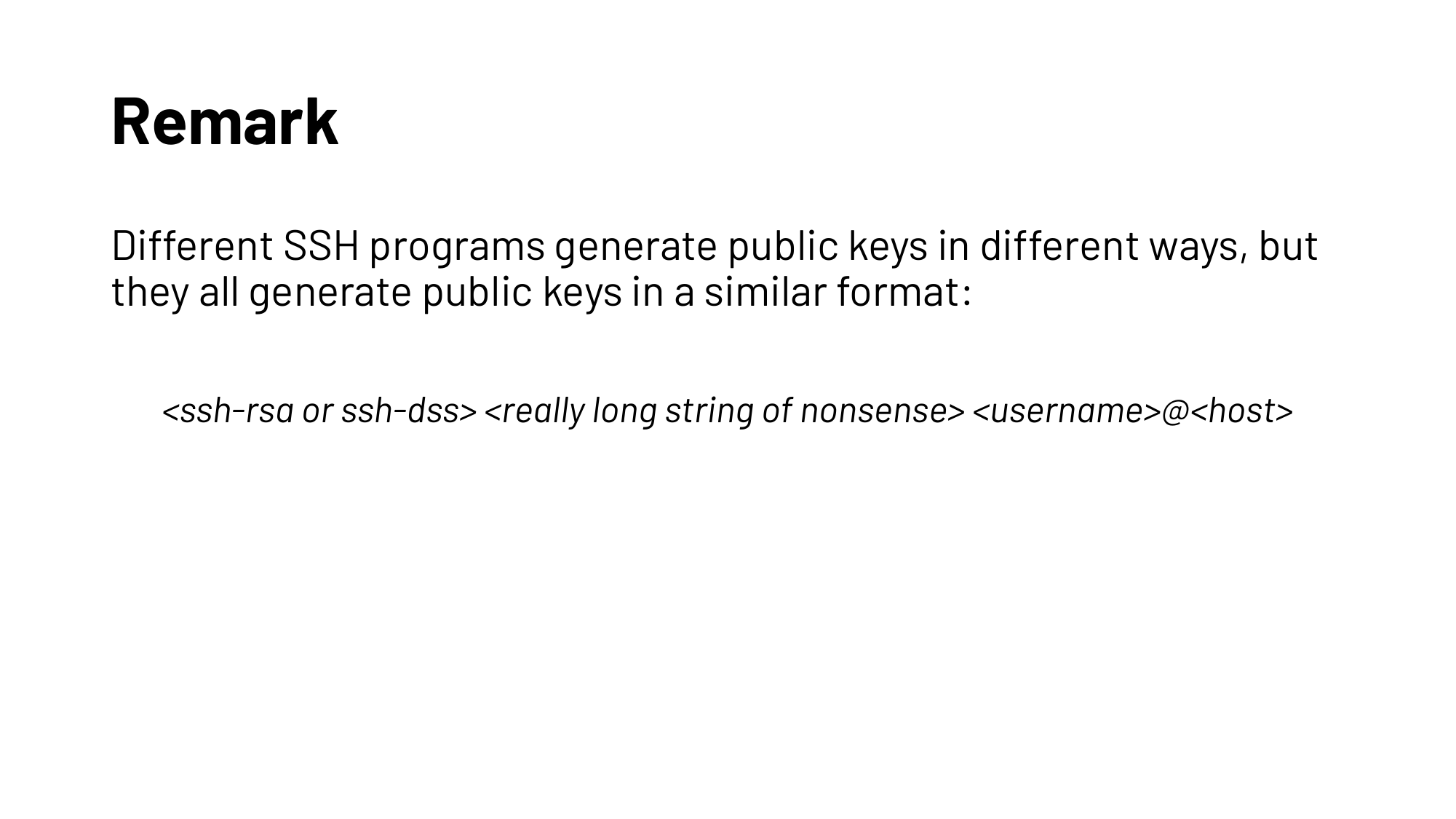

# Remark
Different SSH programs generate public keys in different ways, but they all generate public keys in a similar format:

<ssh-rsa or ssh-dss> <really long string of nonsense> <username>@<host>